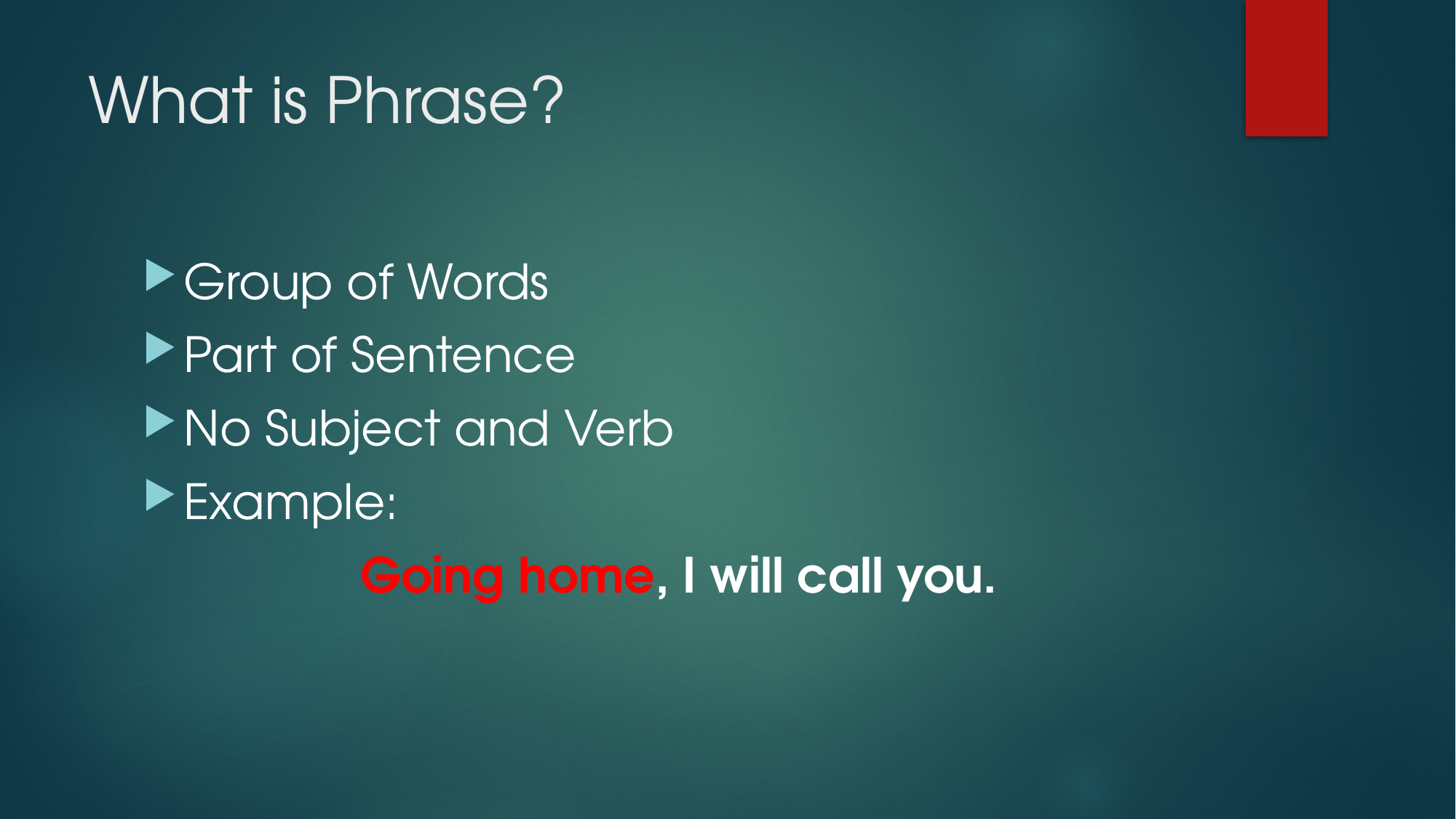

# What is Phrase?
Group of Words
Part of Sentence
No Subject and Verb
Example:
  Going home, I will call you.